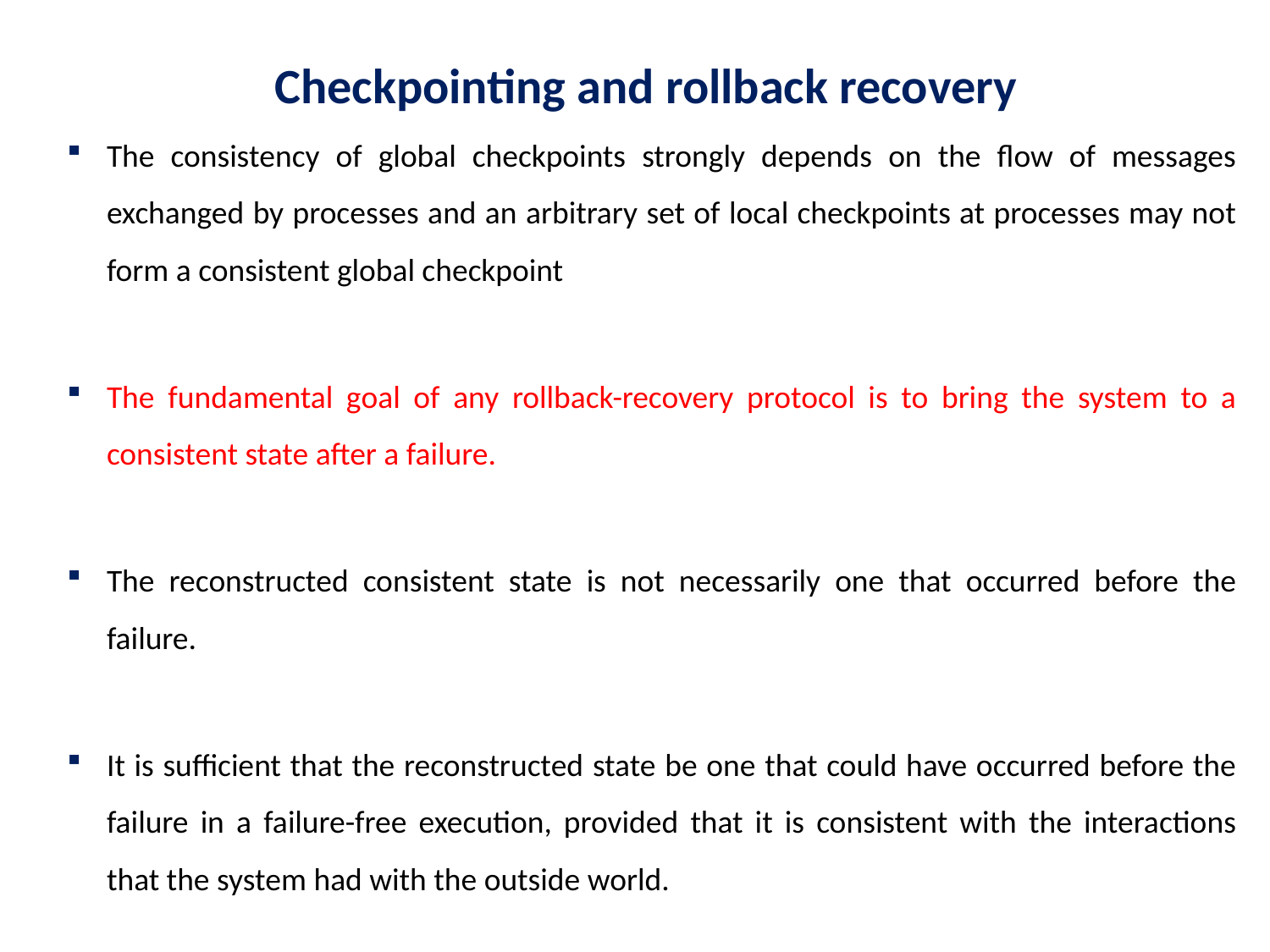

# Checkpointing and rollback recovery
The consistency of global checkpoints strongly depends on the flow of messages exchanged by processes and an arbitrary set of local checkpoints at processes may not form a consistent global checkpoint

The fundamental goal of any rollback-recovery protocol is to bring the system to a consistent state after a failure.

The reconstructed consistent state is not necessarily one that occurred before the failure.

It is sufficient that the reconstructed state be one that could have occurred before the failure in a failure-free execution, provided that it is consistent with the interactions that the system had with the outside world.